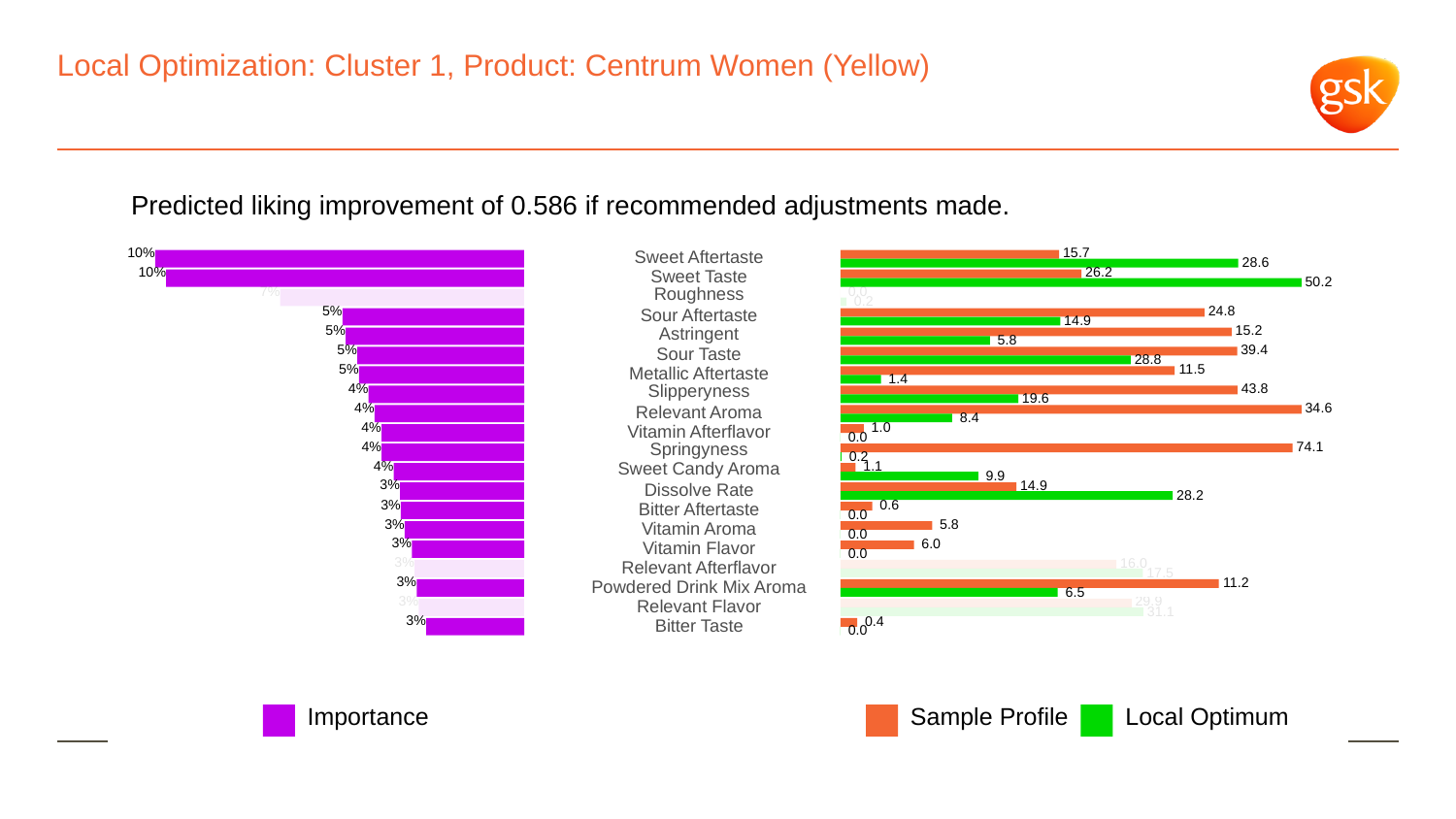

# Local Optimization: Cluster 1, Product: Centrum Women (Yellow)

Predicted liking improvement of 0.586 if recommended adjustments made.

10%
 15.7

Sweet Aftertaste
 28.6

10%
 26.2

Sweet Taste
 50.2

7%
Roughness
  0.0

  0.2

5%
 24.8

Sour Aftertaste
 14.9

5%
Astringent
 15.2

  5.8

5%
 39.4

Sour Taste
 28.8

5%
 11.5

Metallic Aftertaste
  1.4

4%
Slipperyness
 43.8

 19.6

4%
 34.6

Relevant Aroma
  8.4

4%
  1.0

Vitamin Afterflavor
  0.0

4%
Springyness
 74.1

  0.2

4%
Sweet Candy Aroma
  1.1

  9.9

3%
 14.9

Dissolve Rate
 28.2

3%
  0.6

Bitter Aftertaste
  0.0

3%
  5.8

Vitamin Aroma
  0.0

3%
  6.0

Vitamin Flavor
  0.0

3%
 16.0

Relevant Afterflavor
 17.5

3%
 11.2

Powdered Drink Mix Aroma
  6.5

3%
 29.9

Relevant Flavor
 31.1

3%
  0.4

Bitter Taste
  0.0

Local Optimum
Sample Profile
Importance